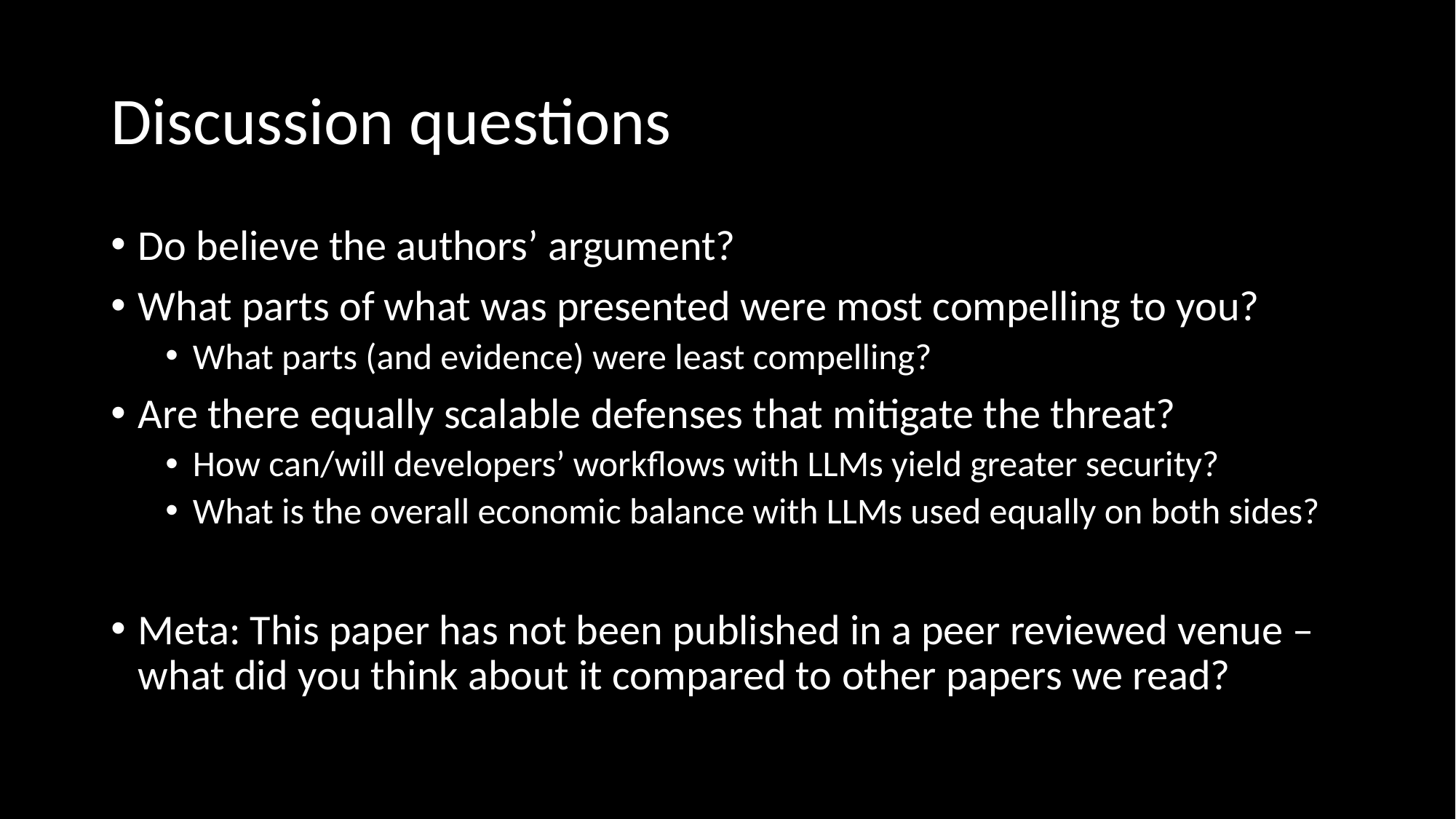

# Discussion questions
Do believe the authors’ argument?
What parts of what was presented were most compelling to you?
What parts (and evidence) were least compelling?
Are there equally scalable defenses that mitigate the threat?
How can/will developers’ workflows with LLMs yield greater security?
What is the overall economic balance with LLMs used equally on both sides?

Meta: This paper has not been published in a peer reviewed venue – what did you think about it compared to other papers we read?